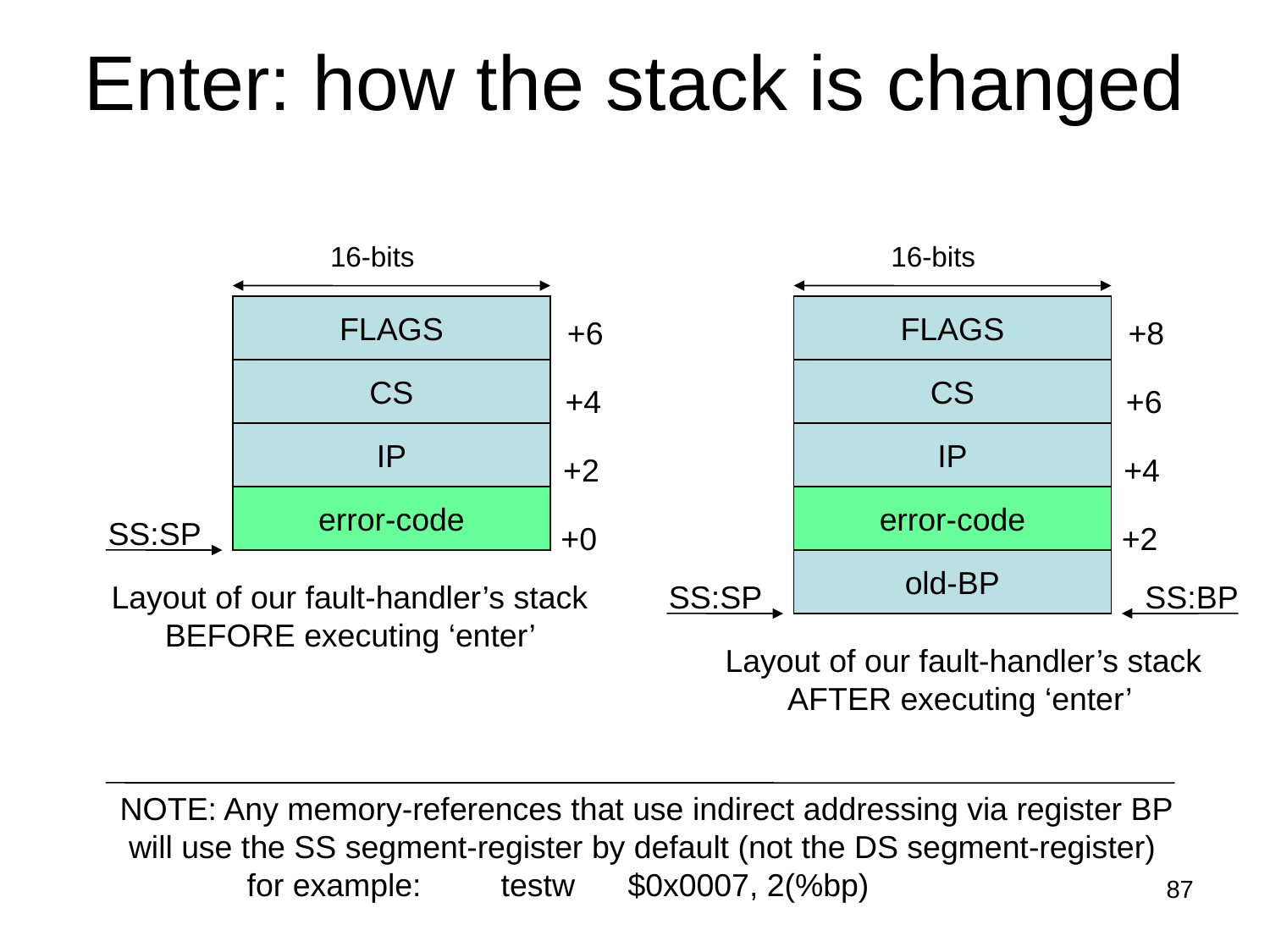

# Enter: how the stack is changed
16-bits
16-bits

FLAGS
FLAGS
+6
+8
CS
CS
+4
+6
IP
IP
+2
+4
error-code
error-code
SS:SP
+0
+2

old-BP
    Layout of our fault-handler’s stack
          BEFORE executing ‘enter’
SS:SP
SS:BP

    Layout of our fault-handler’s stack
           AFTER executing ‘enter’
NOTE: Any memory-references that use indirect addressing via register BP
 will use the SS segment-register by default (not the DS segment-register)
	for example:	testw	$0x0007, 2(%bp)

87